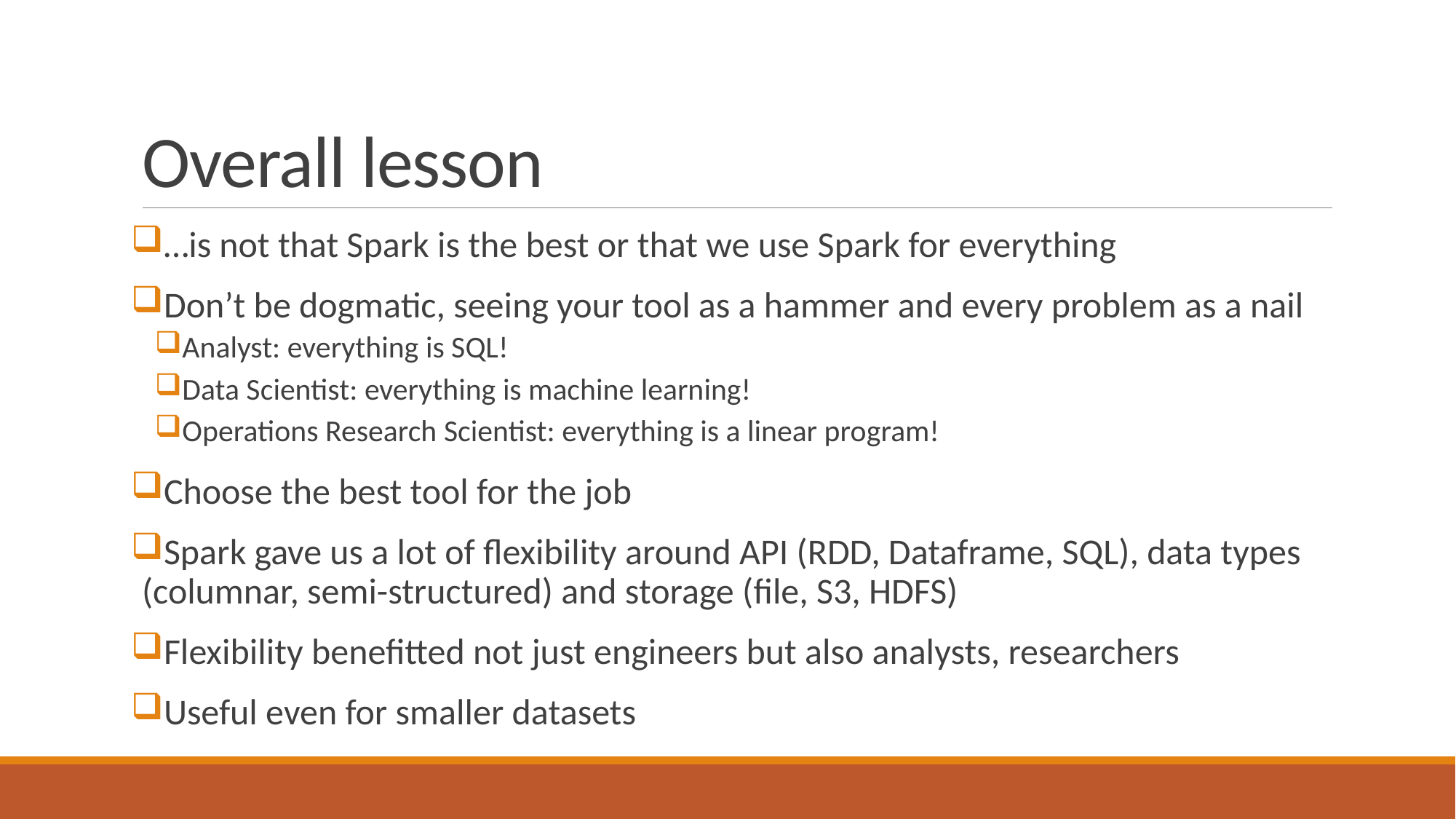

# Overall lesson
…is not that Spark is the best or that we use Spark for everything
Don’t be dogmatic, seeing your tool as a hammer and every problem as a nail
Analyst: everything is SQL!
Data Scientist: everything is machine learning!
Operations Research Scientist: everything is a linear program!
Choose the best tool for the job
Spark gave us a lot of flexibility around API (RDD, Dataframe, SQL), data types (columnar, semi-structured) and storage (file, S3, HDFS)
Flexibility benefitted not just engineers but also analysts, researchers
Useful even for smaller datasets